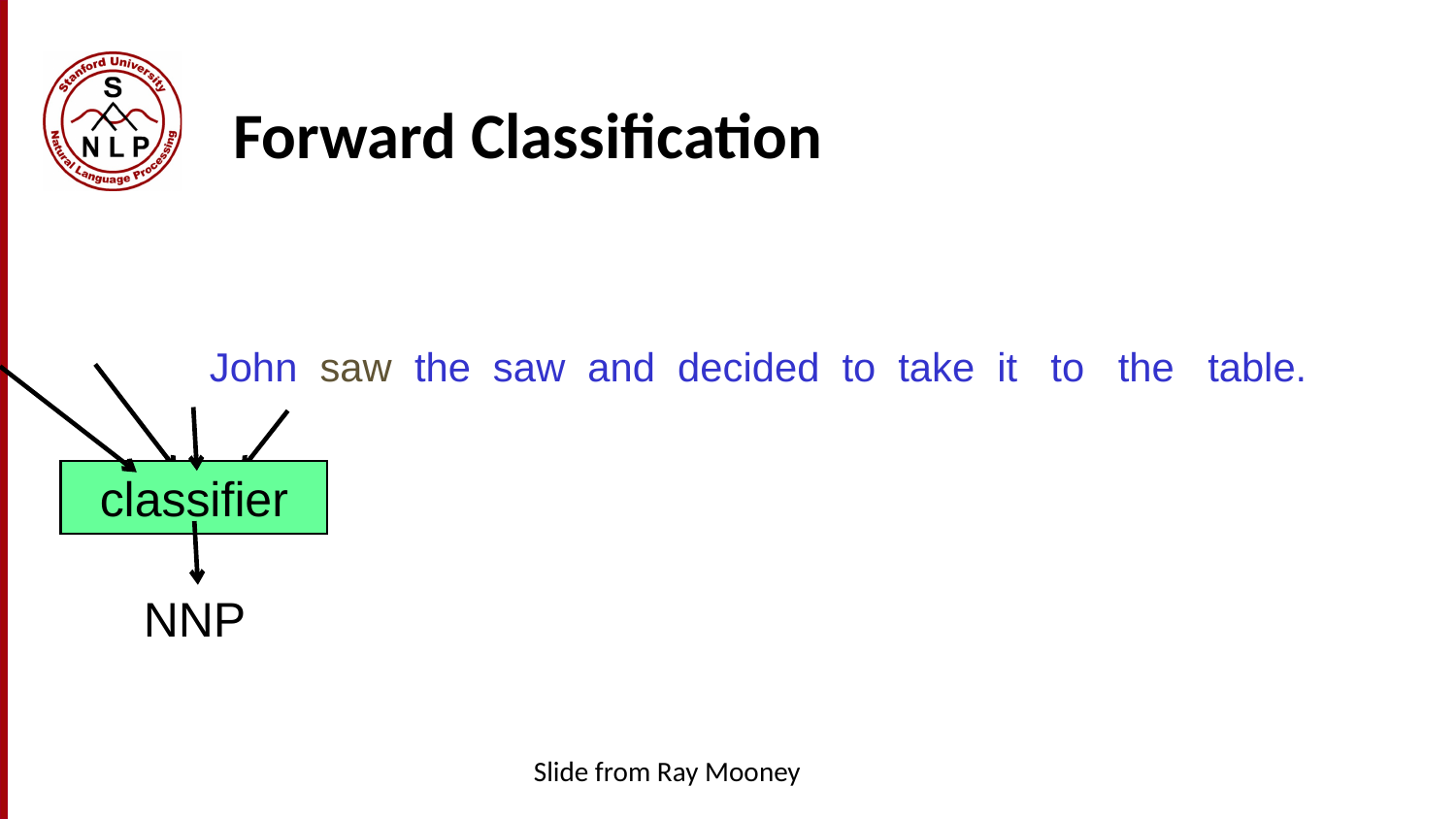

# Forward Classification

John  saw  the  saw  and  decided  to  take  it   to   the   table.

classifier

NNP
Slide from Ray Mooney